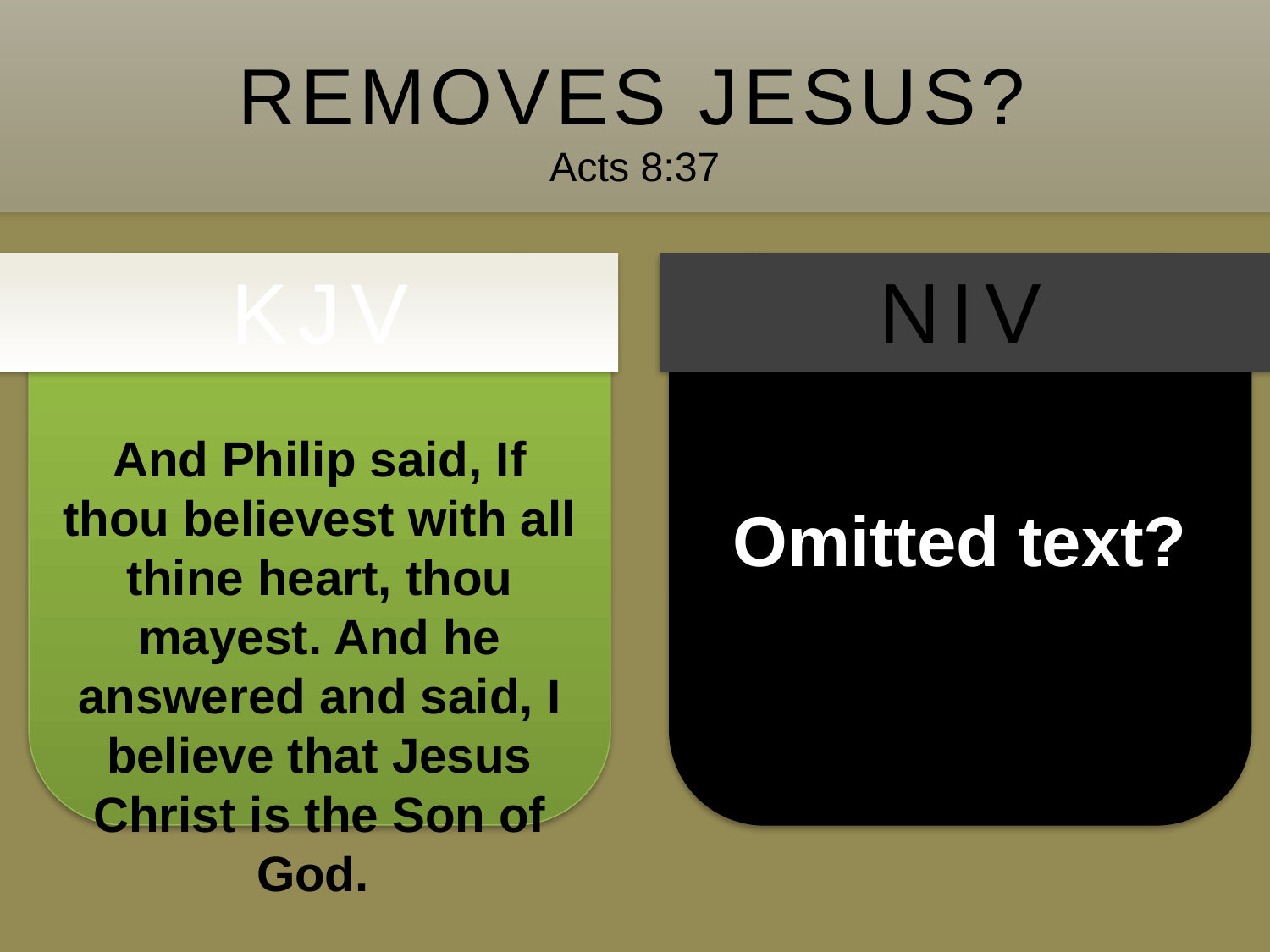

# Removes Jesus? Acts 8:37
KJV
NIV

And Philip said, If thou believest with all thine heart, thou mayest. And he answered and said, I believe that Jesus Christ is the Son of God.
Omitted text?